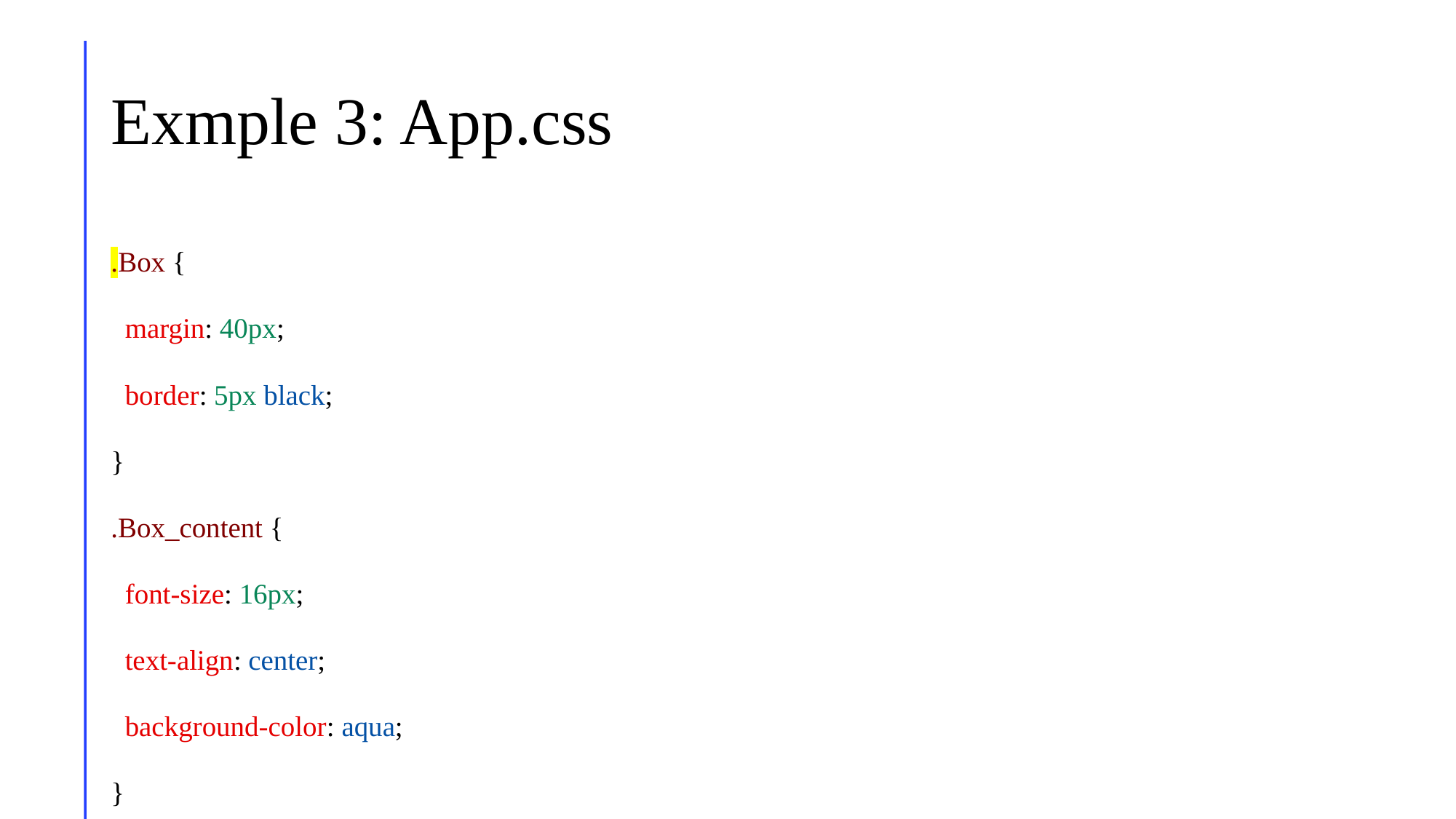

# Exmple 3: App.css
.Box {
  margin: 40px;
  border: 5px black;
}
.Box_content {
  font-size: 16px;
  text-align: center;
  background-color: aqua;
}